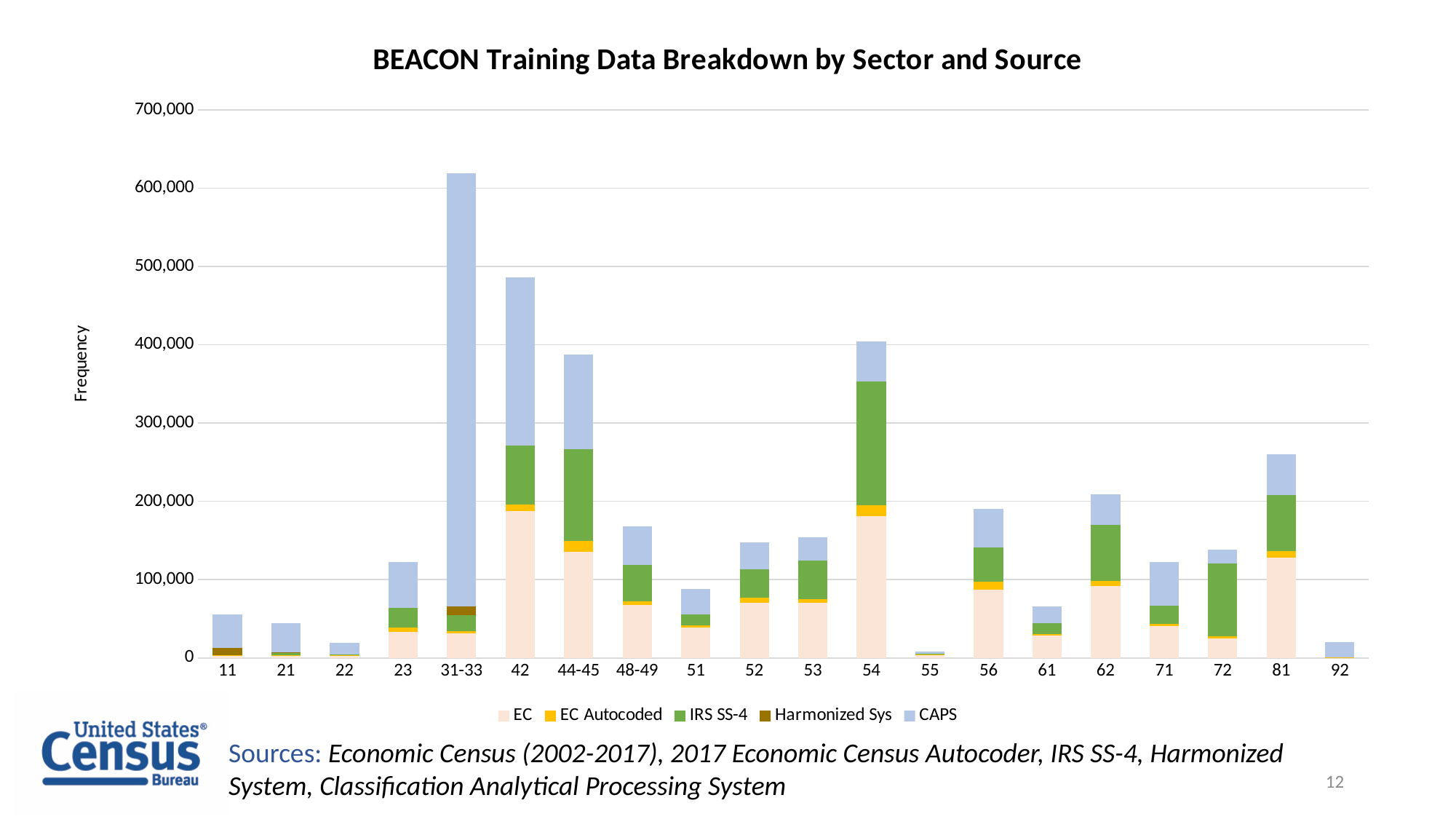

### Chart: BEACON Training Data Breakdown by Sector and Source

| Category |  |  |  |  |  |
|---|---|---|---|---|---|
| 11 | 2921.0 | 675.0 | 0.0 | 8720.0 | 42990.0 |
| 21 | 3322.0 | 575.0 | 2508.0 | 1240.0 | 36940.0 |
| 22 | 3025.0 | 275.0 | 761.0 | 0.0 | 15090.0 |
| 23 | 33523.0 | 5475.0 | 25147.0 | 0.0 | 58100.0 |
| 31-33 | 31336.0 | 3150.0 | 20146.0 | 10757.0 | 553660.0 |
| 42 | 187338.0 | 8600.0 | 75093.0 | 0.0 | 214910.0 |
| 44-45 | 135264.0 | 13825.0 | 117612.0 | 0.0 | 121020.0 |
| 48-49 | 68024.0 | 4400.0 | 46010.0 | 0.0 | 49590.0 |
| 51 | 39019.0 | 2800.0 | 13687.0 | 0.0 | 32700.0 |
| 52 | 70732.0 | 6400.0 | 35780.0 | 0.0 | 34720.0 |
| 53 | 70414.0 | 4475.0 | 49463.0 | 0.0 | 29660.0 |
| 54 | 181293.0 | 13950.0 | 157794.0 | 0.0 | 51610.0 |
| 55 | 4035.0 | 475.0 | 947.0 | 0.0 | 2860.0 |
| 56 | 87566.0 | 10050.0 | 43537.0 | 0.0 | 48840.0 |
| 61 | 28216.0 | 1775.0 | 14061.0 | 0.0 | 21370.0 |
| 62 | 92186.0 | 6050.0 | 71972.0 | 0.0 | 38630.0 |
| 71 | 40441.0 | 2975.0 | 23569.0 | 0.0 | 55580.0 |
| 72 | 24755.0 | 3325.0 | 92786.0 | 0.0 | 17510.0 |
| 81 | 127966.0 | 8250.0 | 71514.0 | 0.0 | 52650.0 |
| 92 | 966.0 | 125.0 | 0.0 | 0.0 | 19110.0 |
Sources: Economic Census (2002-2017), 2017 Economic Census Autocoder, IRS SS-4, Harmonized System, Classification Analytical Processing System
12